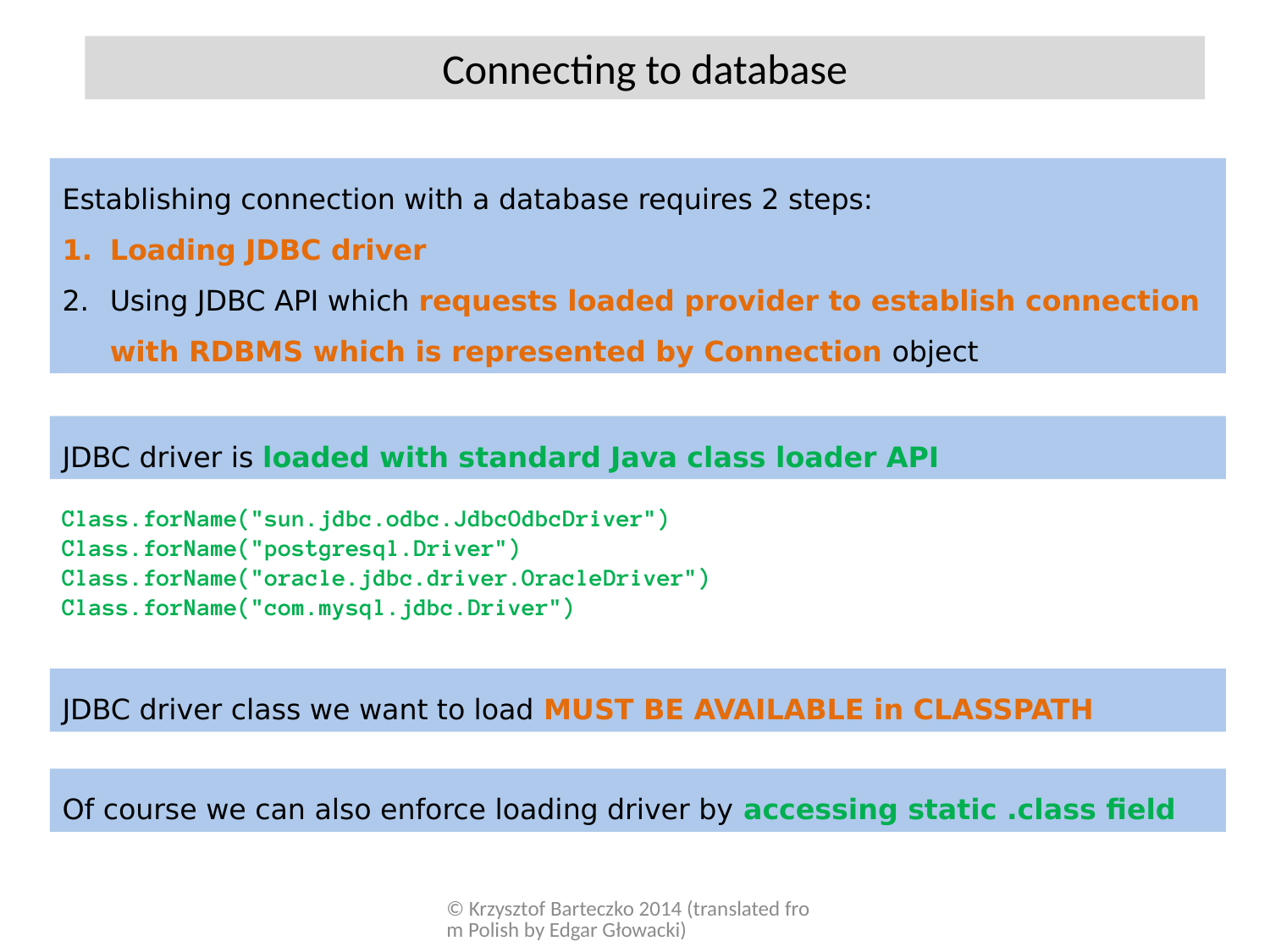

Connecting to database
Establishing connection with a database requires 2 steps:
Loading JDBC driver
Using JDBC API which requests loaded provider to establish connection with RDBMS which is represented by Connection object
JDBC driver is loaded with standard Java class loader API
Class.forName("sun.jdbc.odbc.JdbcOdbcDriver")
Class.forName("postgresql.Driver")
Class.forName("oracle.jdbc.driver.OracleDriver")
Class.forName("com.mysql.jdbc.Driver")
JDBC driver class we want to load MUST BE AVAILABLE in CLASSPATH
Of course we can also enforce loading driver by accessing static .class field
© Krzysztof Barteczko 2014 (translated from Polish by Edgar Głowacki)